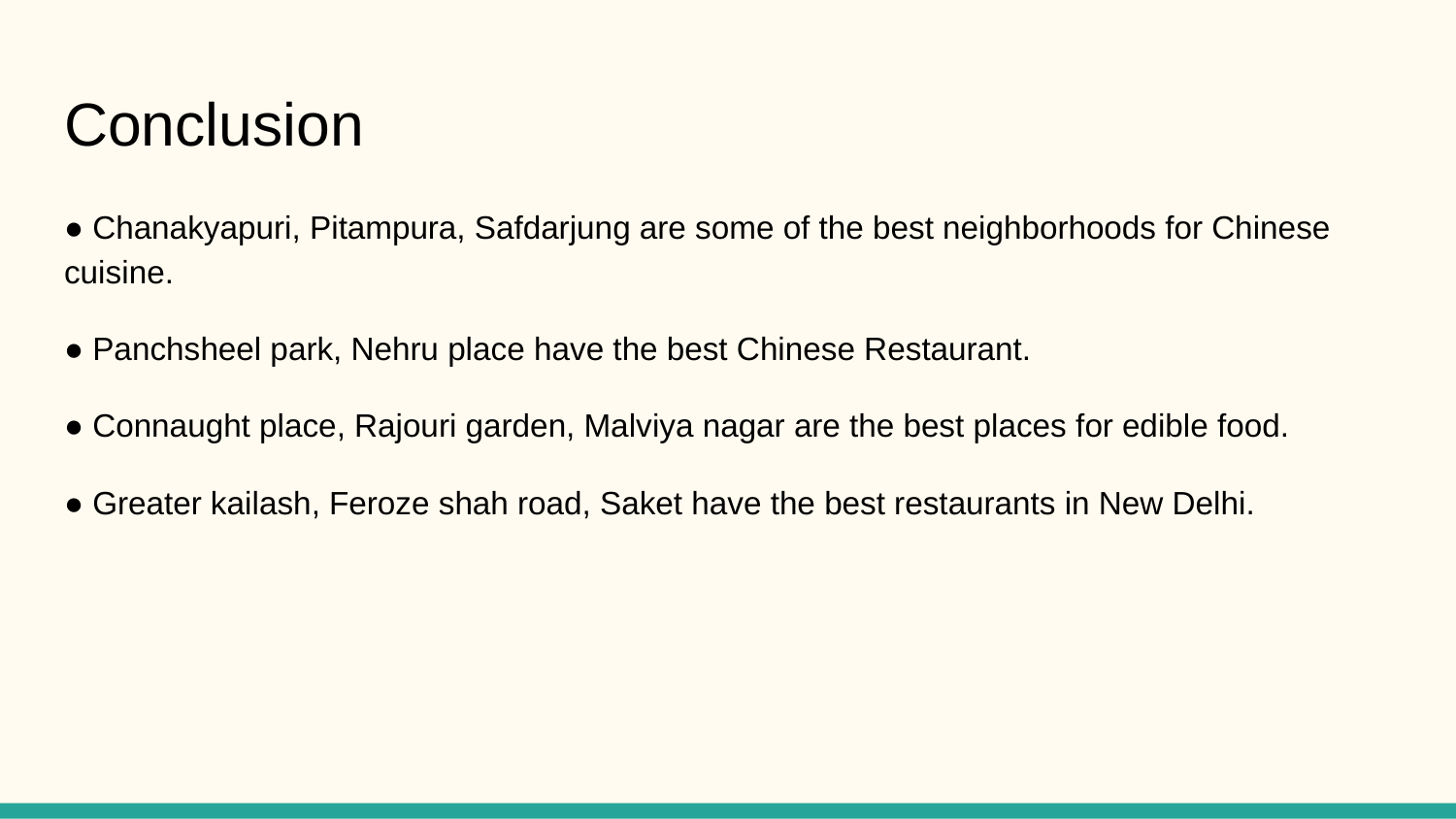

# Conclusion
● Chanakyapuri, Pitampura, Safdarjung are some of the best neighborhoods for Chinese      cuisine.
● Panchsheel park, Nehru place have the best Chinese Restaurant.
● Connaught place, Rajouri garden, Malviya nagar are the best places for edible food.
● Greater kailash, Feroze shah road, Saket have the best restaurants in New Delhi.